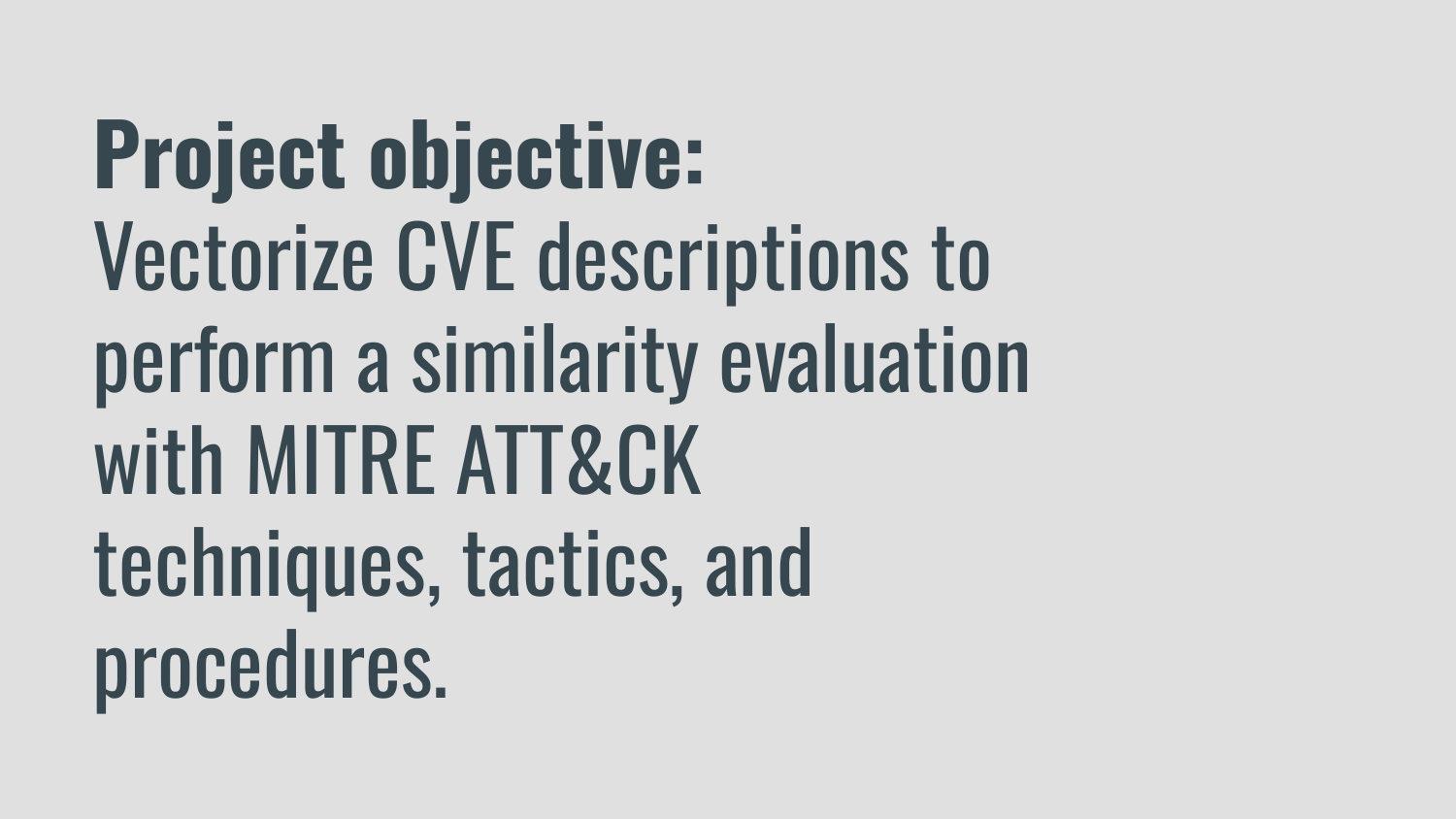

# Project objective:
Vectorize CVE descriptions to perform a similarity evaluation with MITRE ATT&CK techniques, tactics, and procedures.